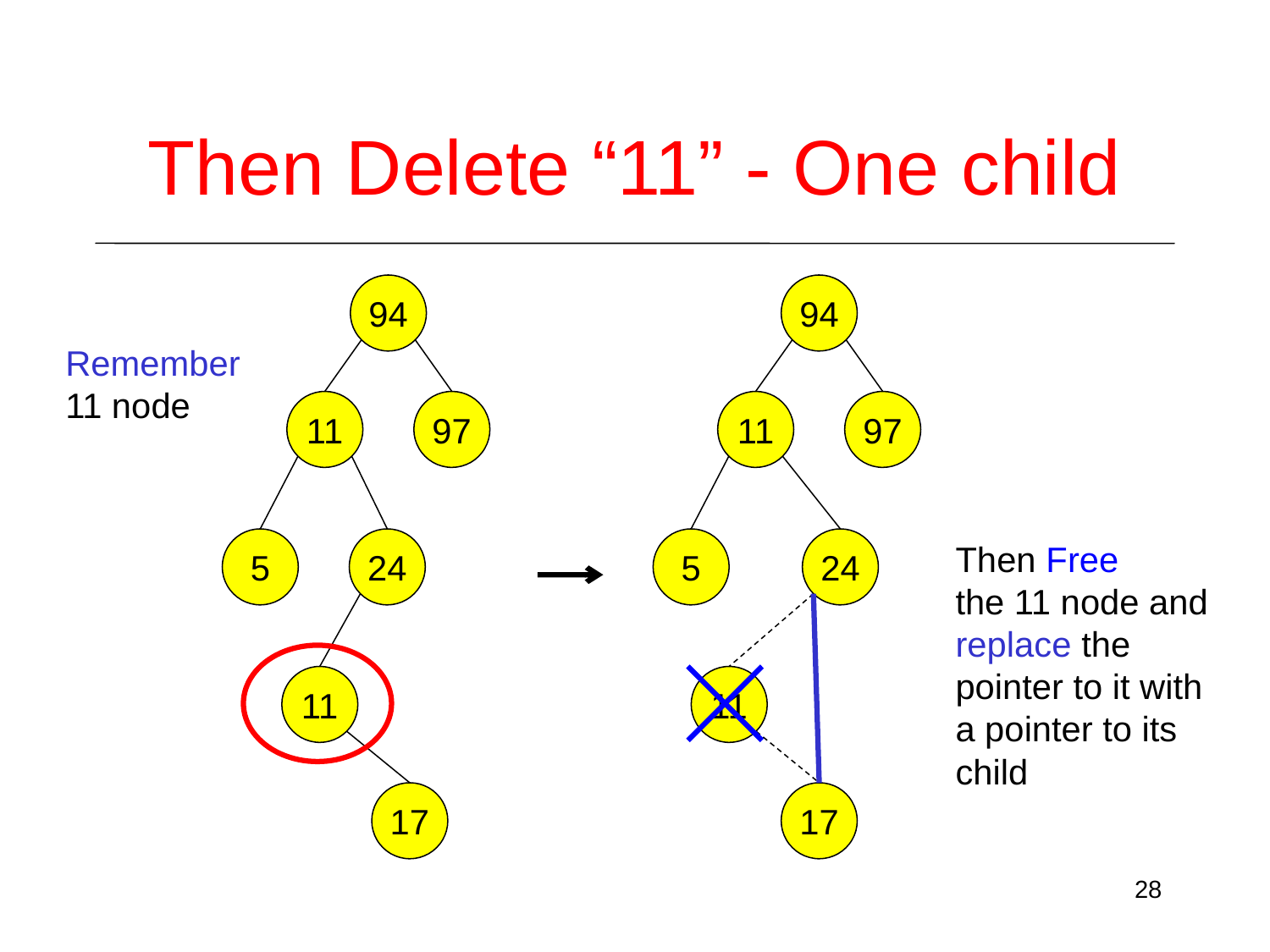

# Then Delete “11” - One child
94
94
Remember
11 node
11
97
11
97
5
24
5
24
Then Free
the 11 node and
replace the
pointer to it with
a pointer to its
child

11

11
17
17
28